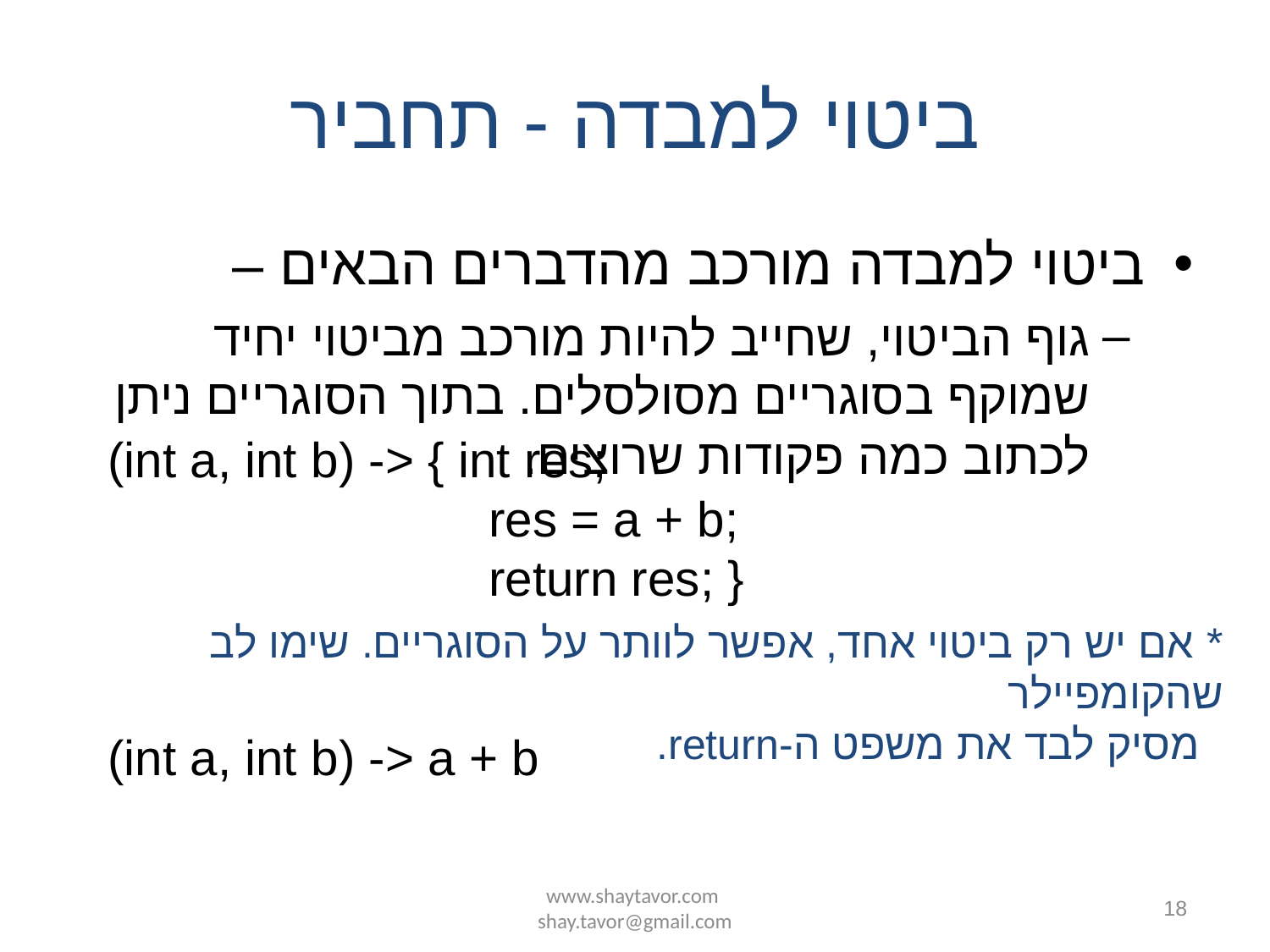

# ביטוי למבדה - תחביר
ביטוי למבדה מורכב מהדברים הבאים –
גוף הביטוי, שחייב להיות מורכב מביטוי יחיד שמוקף בסוגריים מסולסלים. בתוך הסוגריים ניתן לכתוב כמה פקודות שרוצים.
(int a, int b) -> { int res;
			res = a + b;
			return res; }
* אם יש רק ביטוי אחד, אפשר לוותר על הסוגריים. שימו לב שהקומפיילר
  מסיק לבד את משפט ה-return.
(int a, int b) -> a + b
www.shaytavor.com  shay.tavor@gmail.com
18